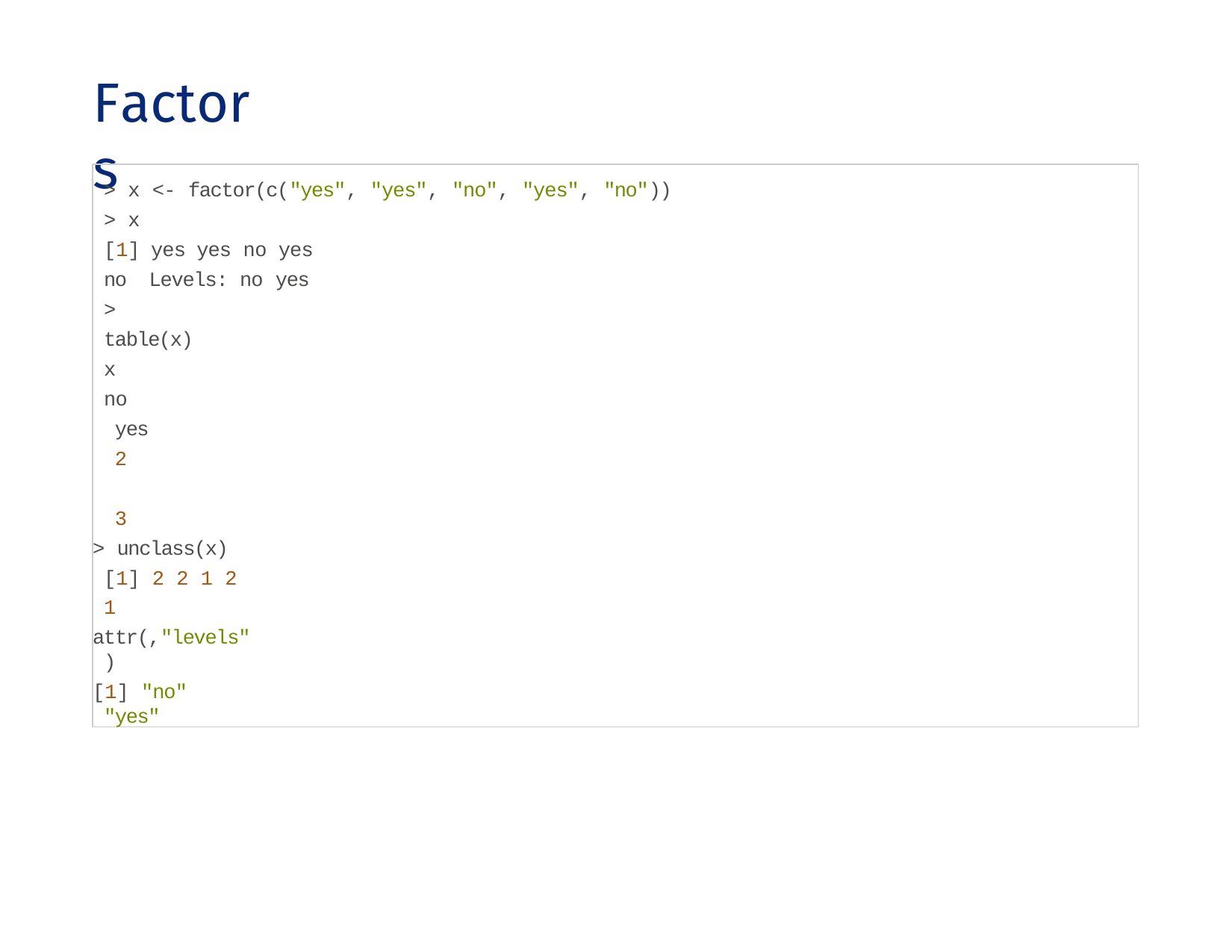

# Factors
> x <- factor(c("yes", "yes", "no", "yes", "no"))
> x
[1] yes yes no yes no  Levels: no yes
> table(x)  x
no yes  2	3
> unclass(x)  [1] 2 2 1 2 1
attr(,"levels")
[1] "no"	"yes"